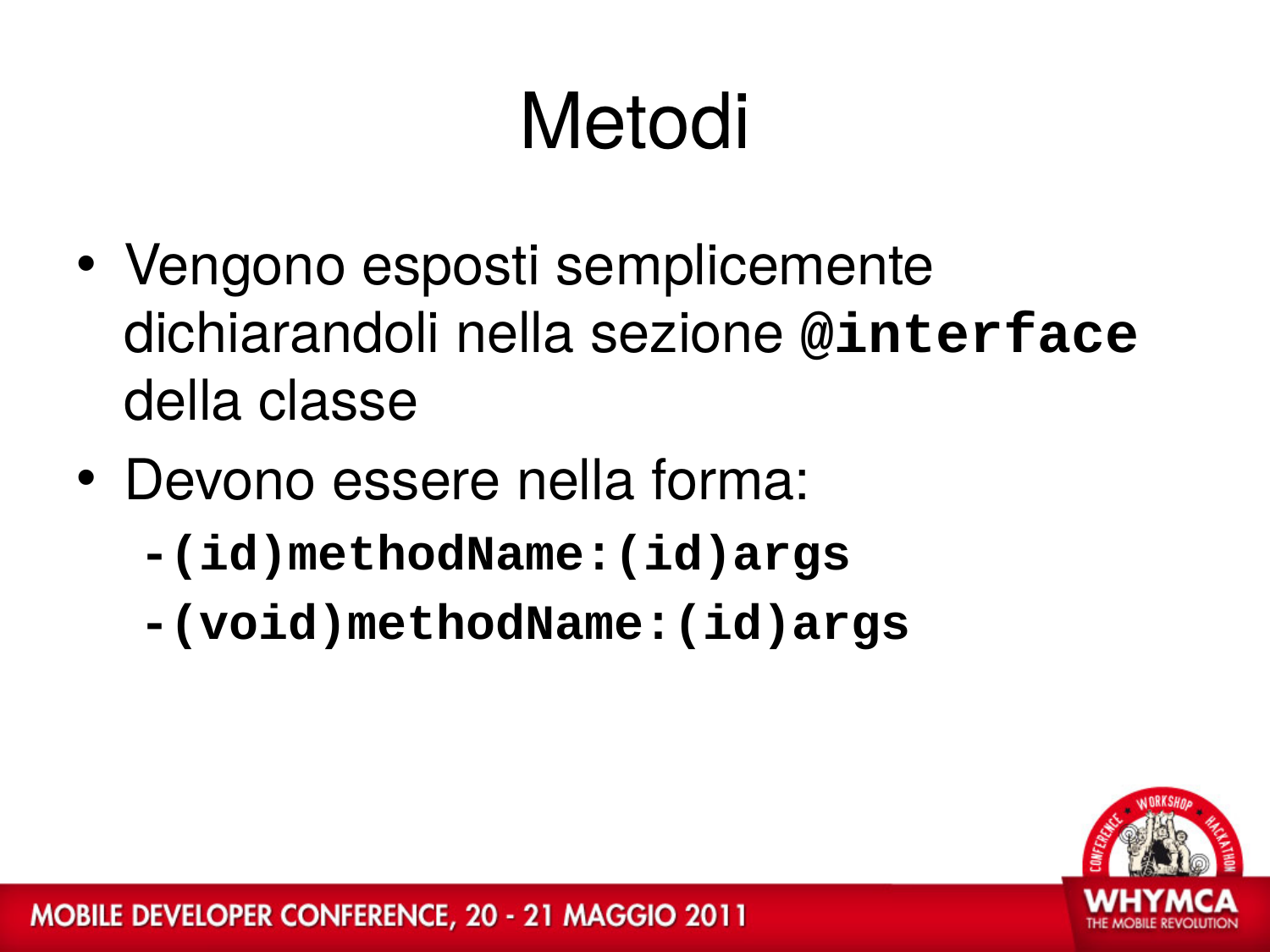

# Metodi
Vengono esposti semplicemente dichiarandoli nella sezione @interface della classe
Devono essere nella forma:
-(id)methodName:(id)args
-(void)methodName:(id)args